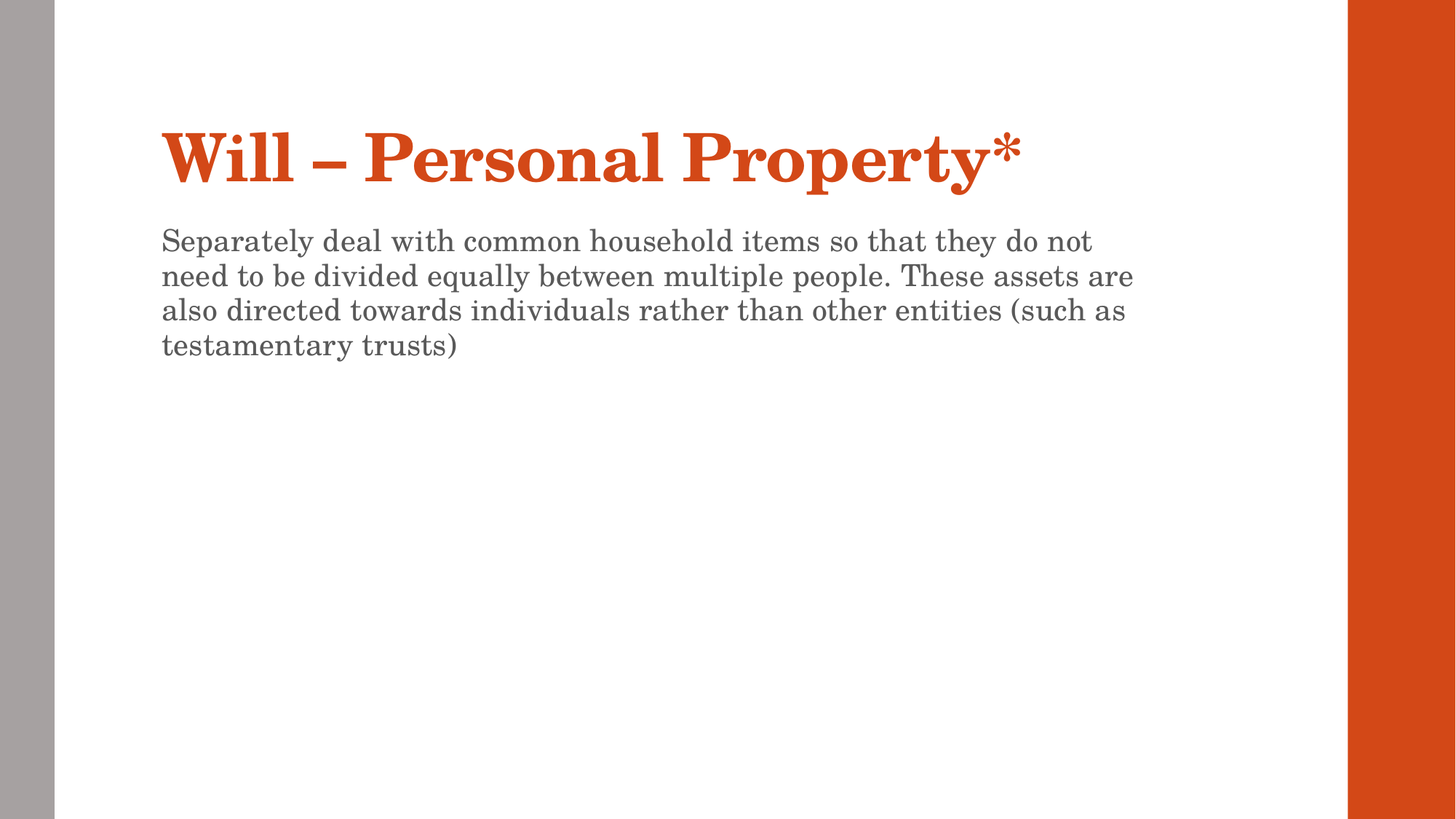

# Will – Personal Property*
Separately deal with common household items so that they do not need to be divided equally between multiple people. These assets are also directed towards individuals rather than other entities (such as testamentary trusts)